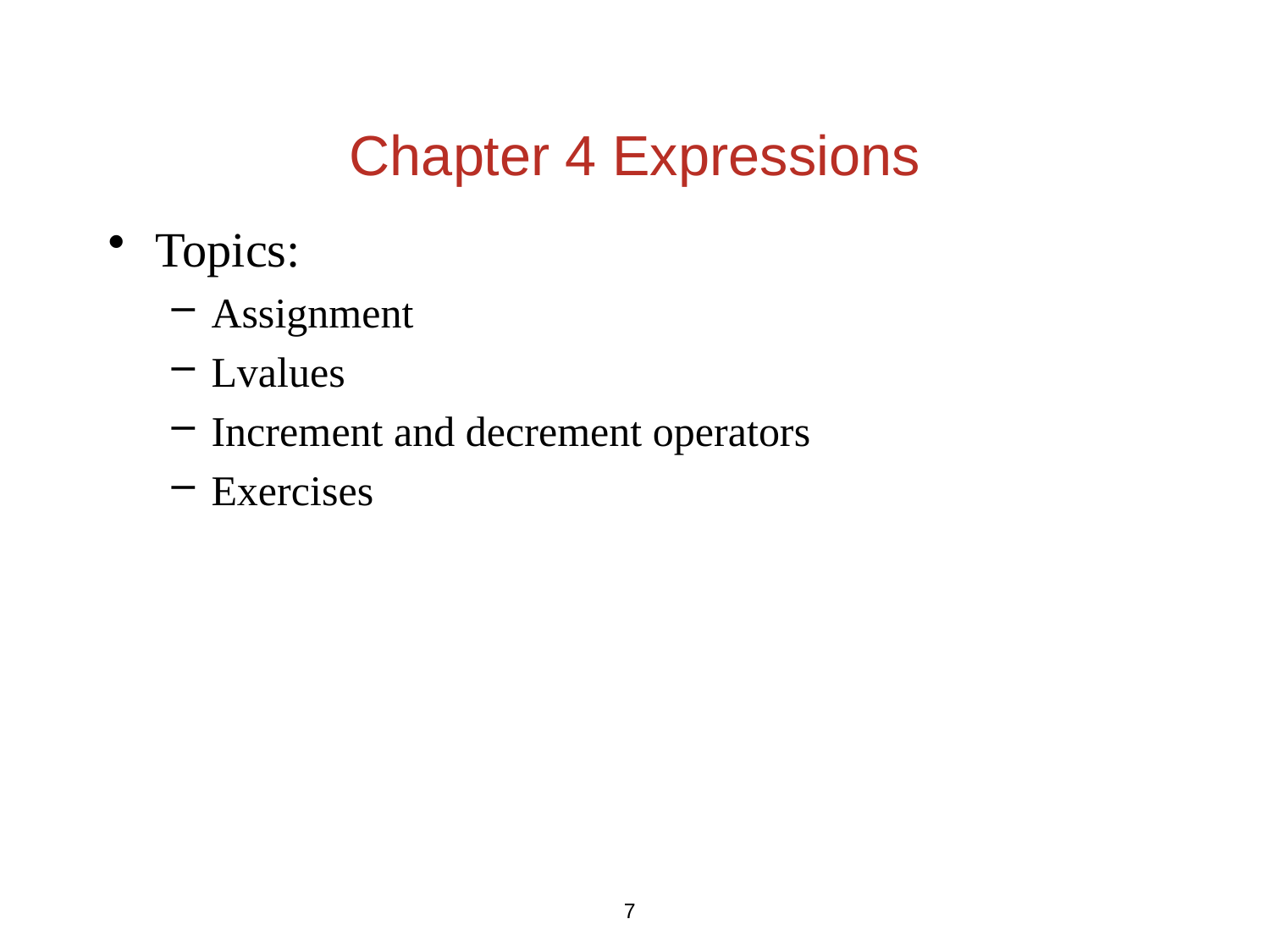

# Chapter 4 Expressions
Topics:
Assignment
Lvalues
Increment and decrement operators
Exercises
7